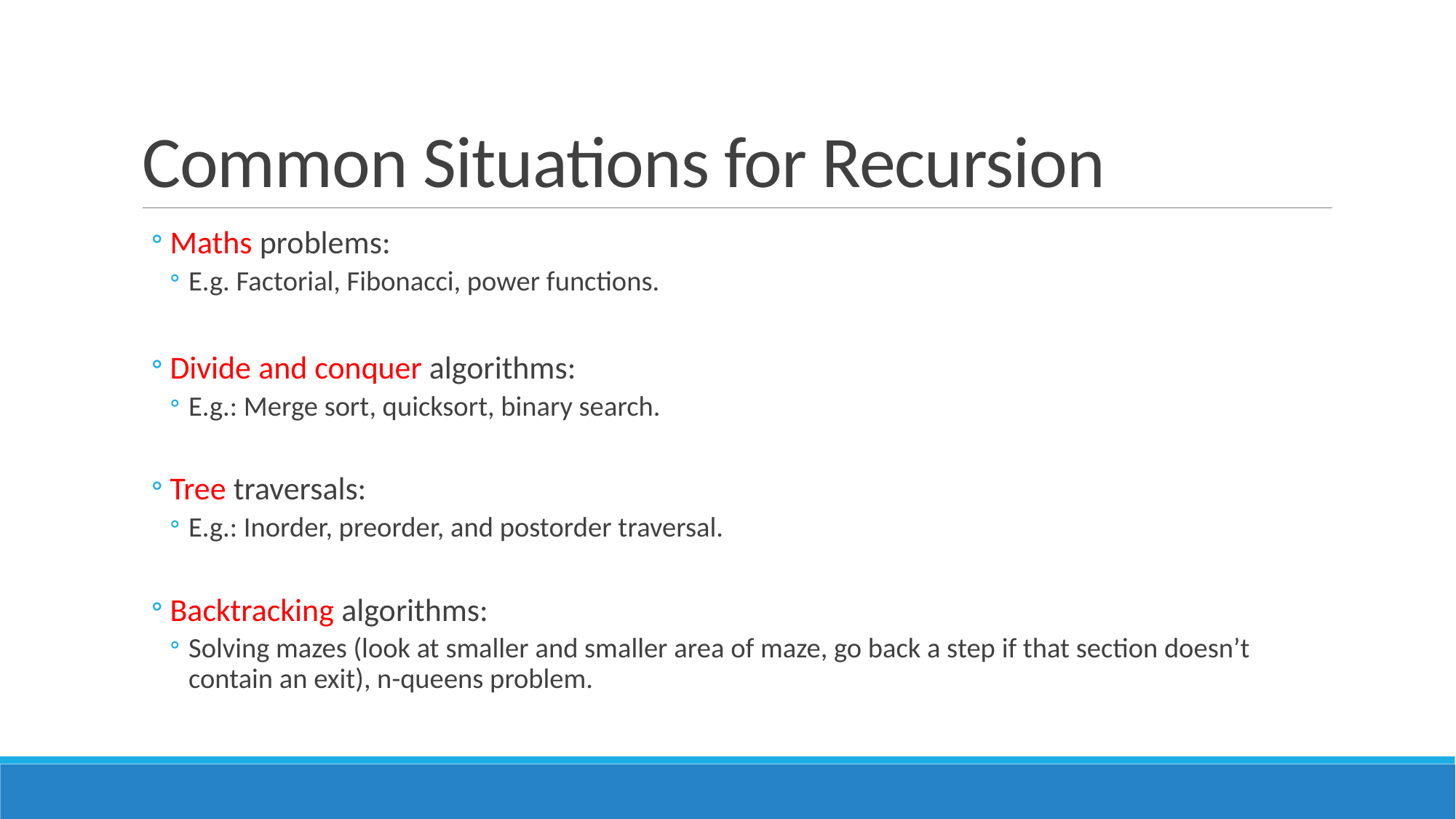

# Common Situations for Recursion
Maths problems:
E.g. Factorial, Fibonacci, power functions.

Divide and conquer algorithms:
E.g.: Merge sort, quicksort, binary search.

Tree traversals:
E.g.: Inorder, preorder, and postorder traversal.

Backtracking algorithms:
Solving mazes (look at smaller and smaller area of maze, go back a step if that section doesn’t contain an exit), n-queens problem.